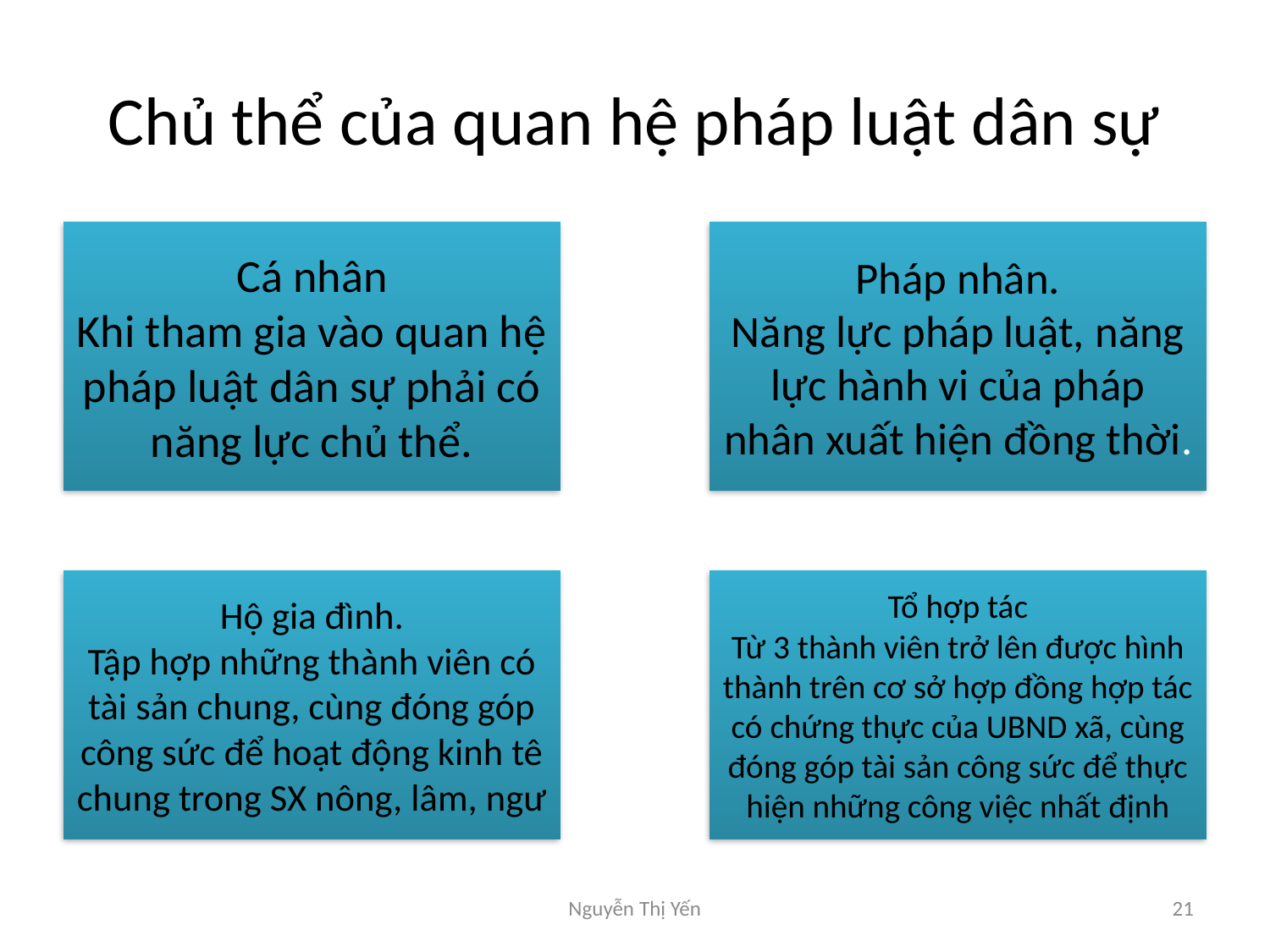

# Chủ thể của quan hệ pháp luật dân sự
Cá nhân
Khi tham gia vào quan hệ pháp luật dân sự phải có năng lực chủ thể.
Pháp nhân.
Năng lực pháp luật, năng lực hành vi của pháp nhân xuất hiện đồng thời.
Hộ gia đình.
Tập hợp những thành viên có tài sản chung, cùng đóng góp công sức để hoạt động kinh tê chung trong SX nông, lâm, ngư
Tổ hợp tác
Từ 3 thành viên trở lên được hình thành trên cơ sở hợp đồng hợp tác có chứng thực của UBND xã, cùng đóng góp tài sản công sức để thực hiện những công việc nhất định
Nguyễn Thị Yến
21